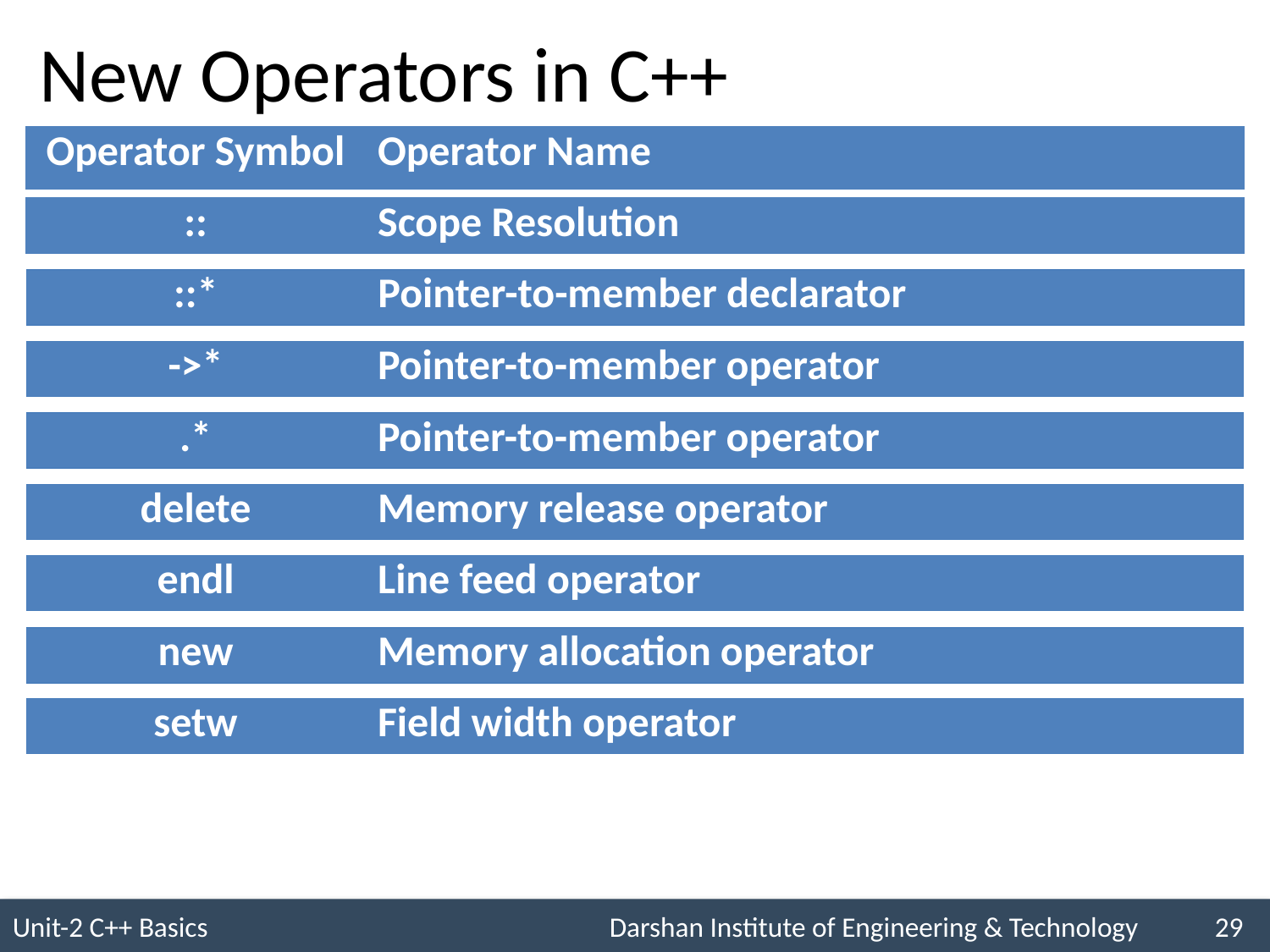

# New Operators in C++
| Operator Symbol | Operator Name |
| --- | --- |
| :: | Scope Resolution |
| --- | --- |
| ::\* | Pointer-to-member declarator |
| --- | --- |
| ->\* | Pointer-to-member operator |
| --- | --- |
| .\* | Pointer-to-member operator |
| --- | --- |
| delete | Memory release operator |
| --- | --- |
| endl | Line feed operator |
| --- | --- |
| new | Memory allocation operator |
| --- | --- |
| setw | Field width operator |
| --- | --- |